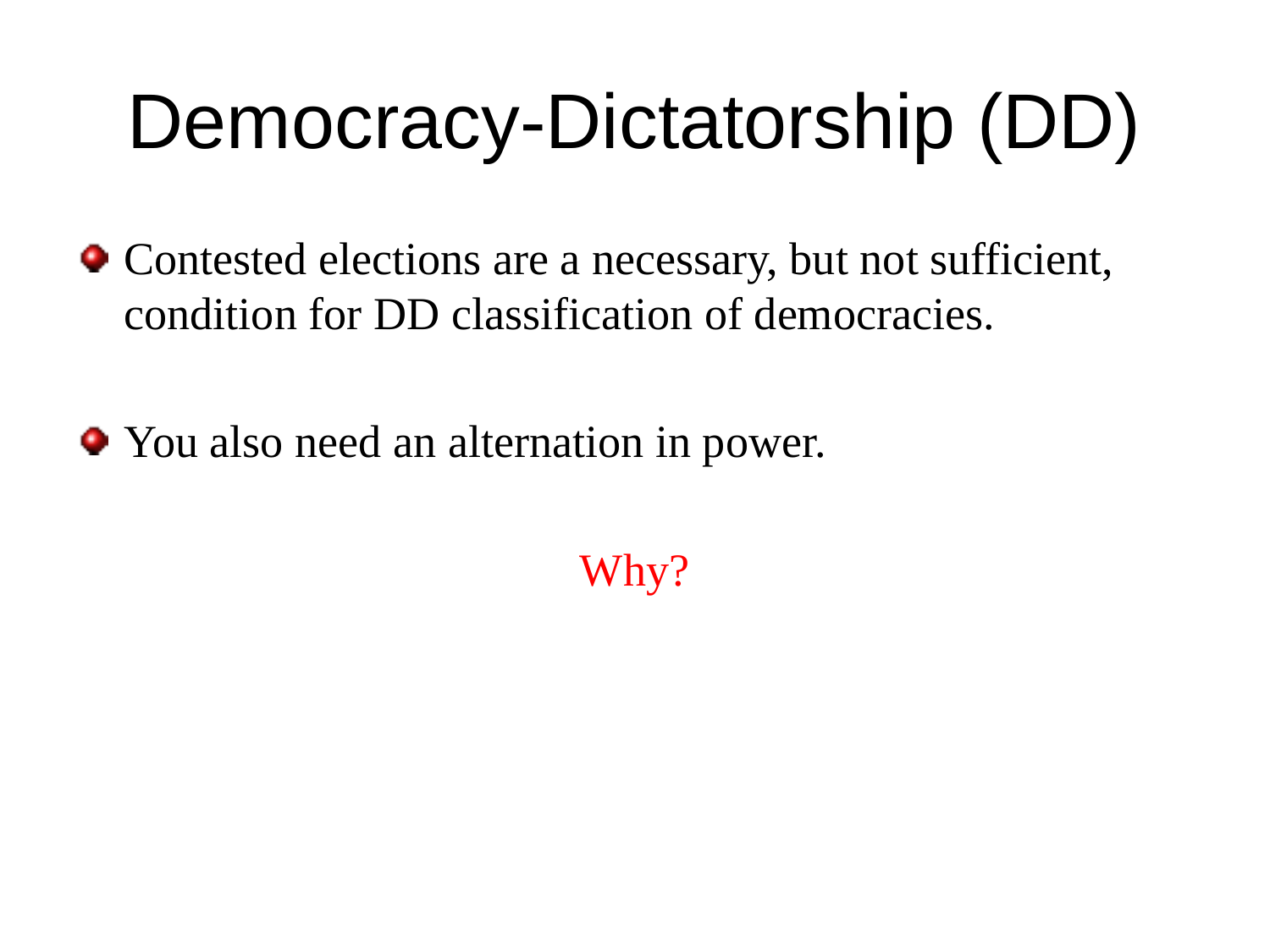

# Democracy-Dictatorship (DD)
Contested elections are a necessary, but not sufficient, condition for DD classification of democracies.

You also need an alternation in power.

Why?